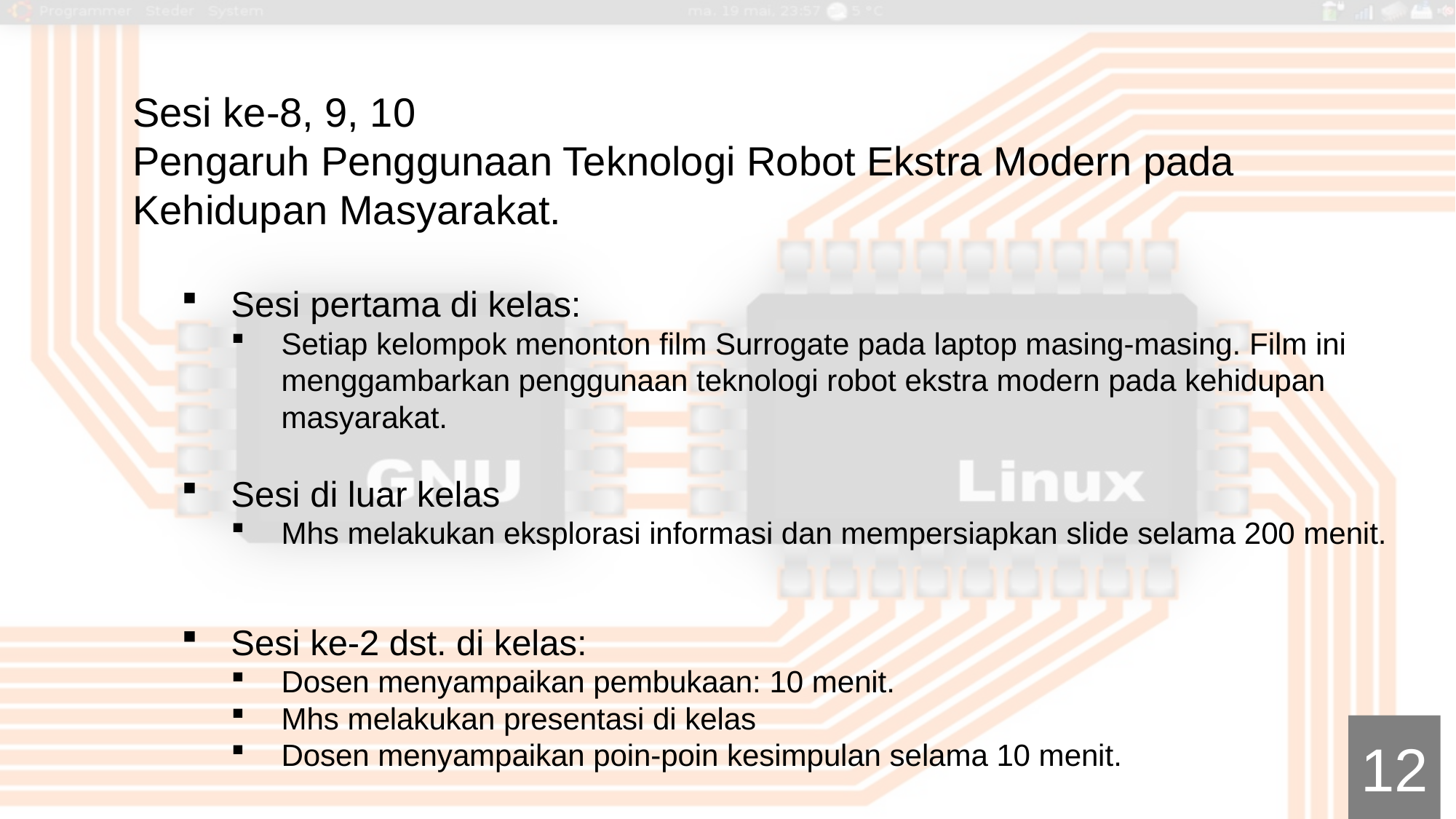

Sesi ke-8, 9, 10
Pengaruh Penggunaan Teknologi Robot Ekstra Modern pada Kehidupan Masyarakat.

Sesi pertama di kelas:
Setiap kelompok menonton film Surrogate pada laptop masing-masing. Film ini menggambarkan penggunaan teknologi robot ekstra modern pada kehidupan masyarakat.

Sesi di luar kelas
Mhs melakukan eksplorasi informasi dan mempersiapkan slide selama 200 menit.

Sesi ke-2 dst. di kelas:
Dosen menyampaikan pembukaan: 10 menit.
Mhs melakukan presentasi di kelas
Dosen menyampaikan poin-poin kesimpulan selama 10 menit.

12